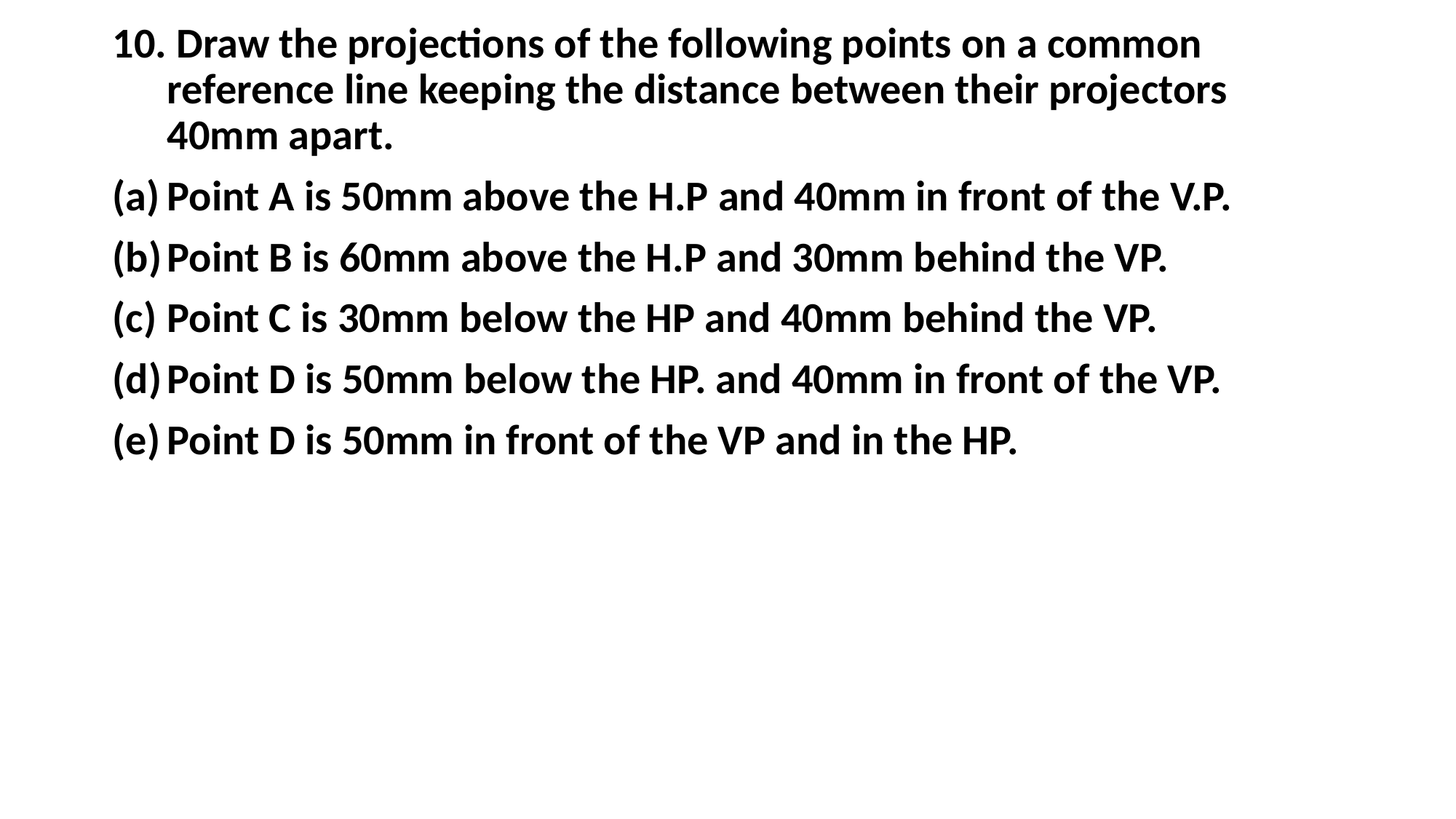

10. Draw the projections of the following points on a common reference line keeping the distance between their projectors 40mm apart.
Point A is 50mm above the H.P and 40mm in front of the V.P.
Point B is 60mm above the H.P and 30mm behind the VP.
Point C is 30mm below the HP and 40mm behind the VP.
Point D is 50mm below the HP. and 40mm in front of the VP.
Point D is 50mm in front of the VP and in the HP.